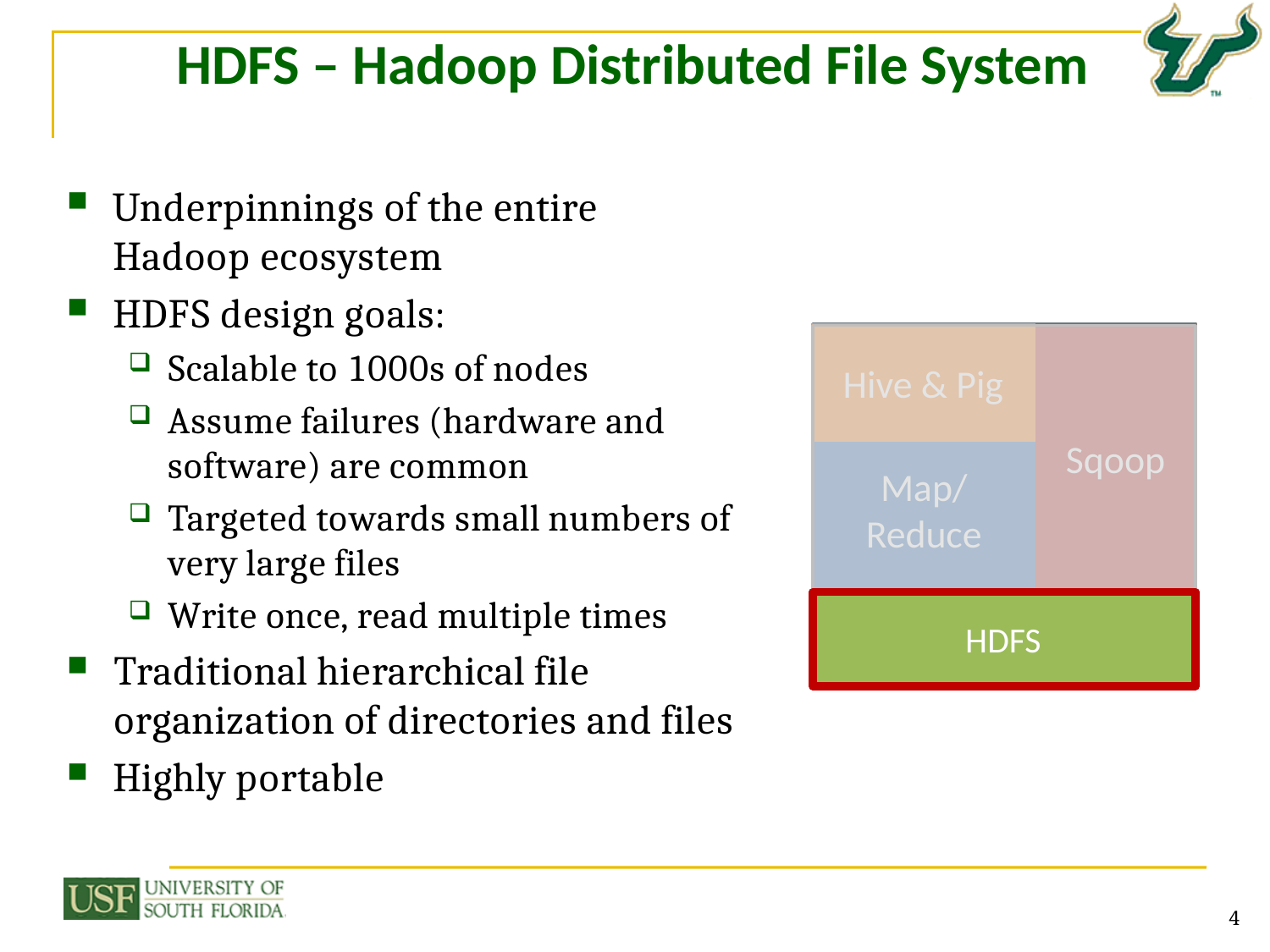

# HDFS – Hadoop Distributed File System
Underpinnings of the entire Hadoop ecosystem
HDFS design goals:
Scalable to 1000s of nodes
Assume failures (hardware and software) are common
Targeted towards small numbers of very large files
Write once, read multiple times
Traditional hierarchical file organization of directories and files
Highly portable

Hive & Pig

Sqoop

Map/
Reduce

HDFS

4